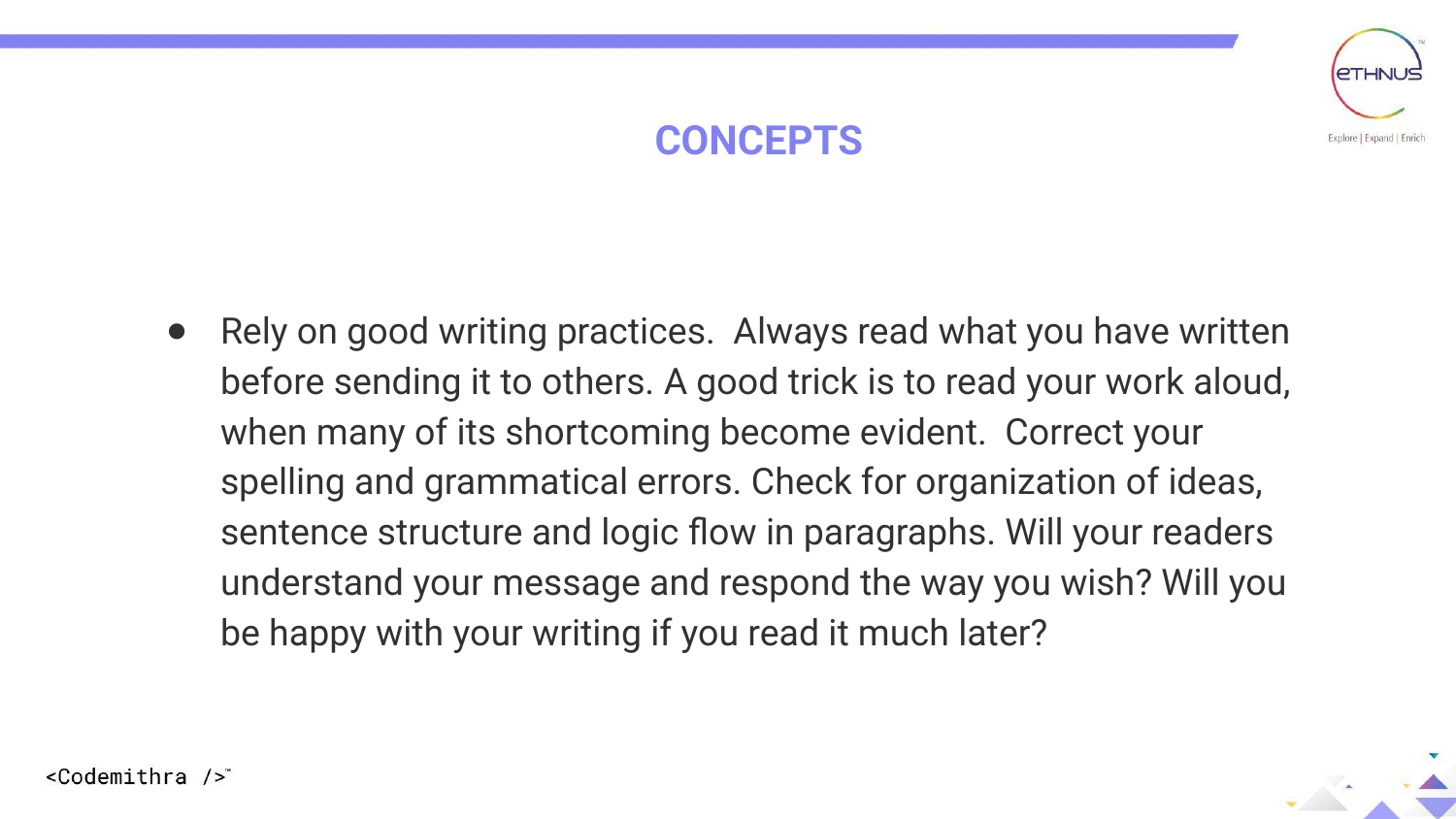

CONCEPTS

Rely on good writing practices.  Always read what you have written before sending it to others. A good trick is to read your work aloud, when many of its shortcoming become evident.  Correct your spelling and grammatical errors. Check for organization of ideas, sentence structure and logic flow in paragraphs. Will your readers understand your message and respond the way you wish? Will you be happy with your writing if you read it much later?